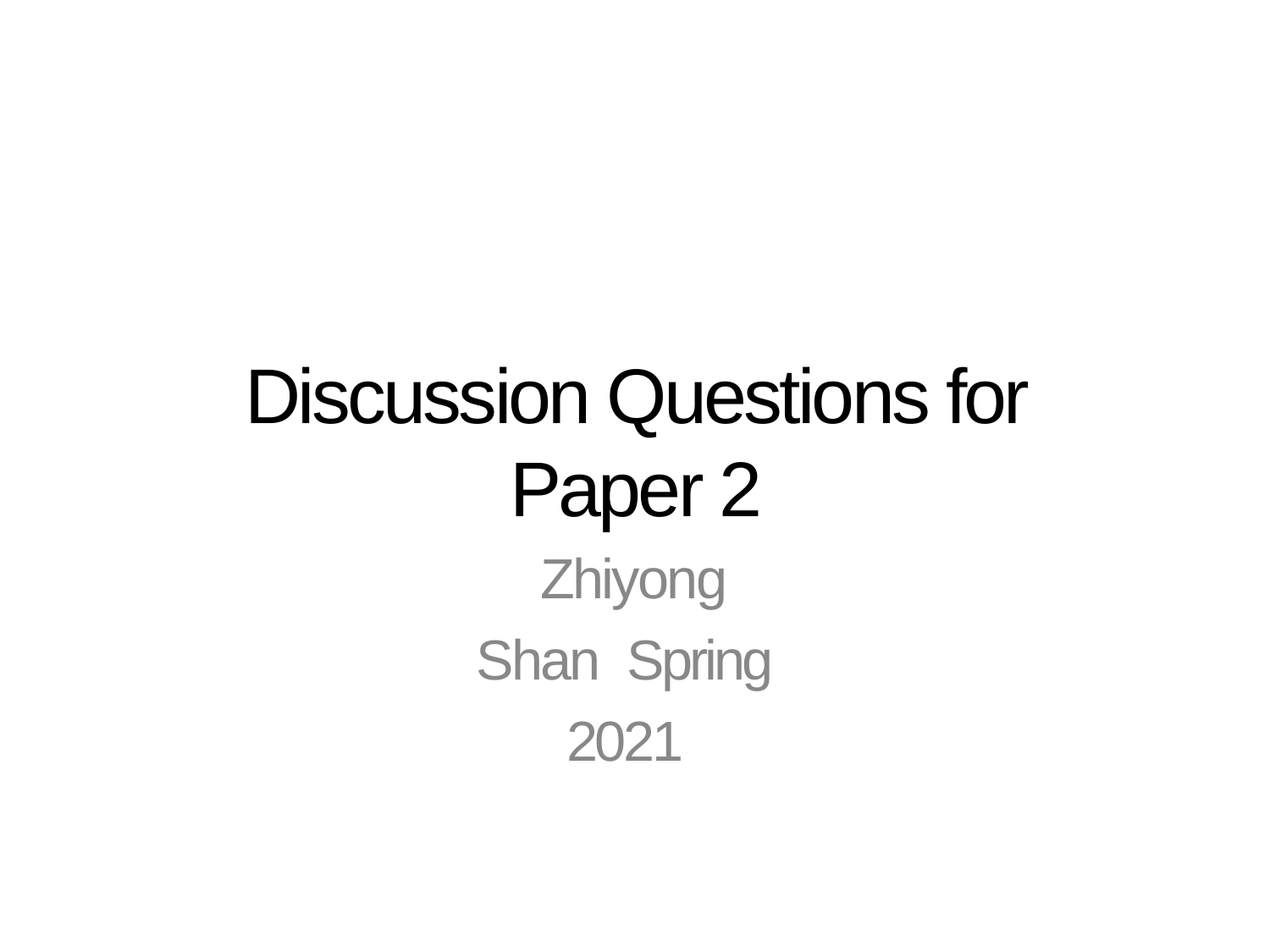

Discussion Questions for Paper 2
 Zhiyong Shan  Spring 2021